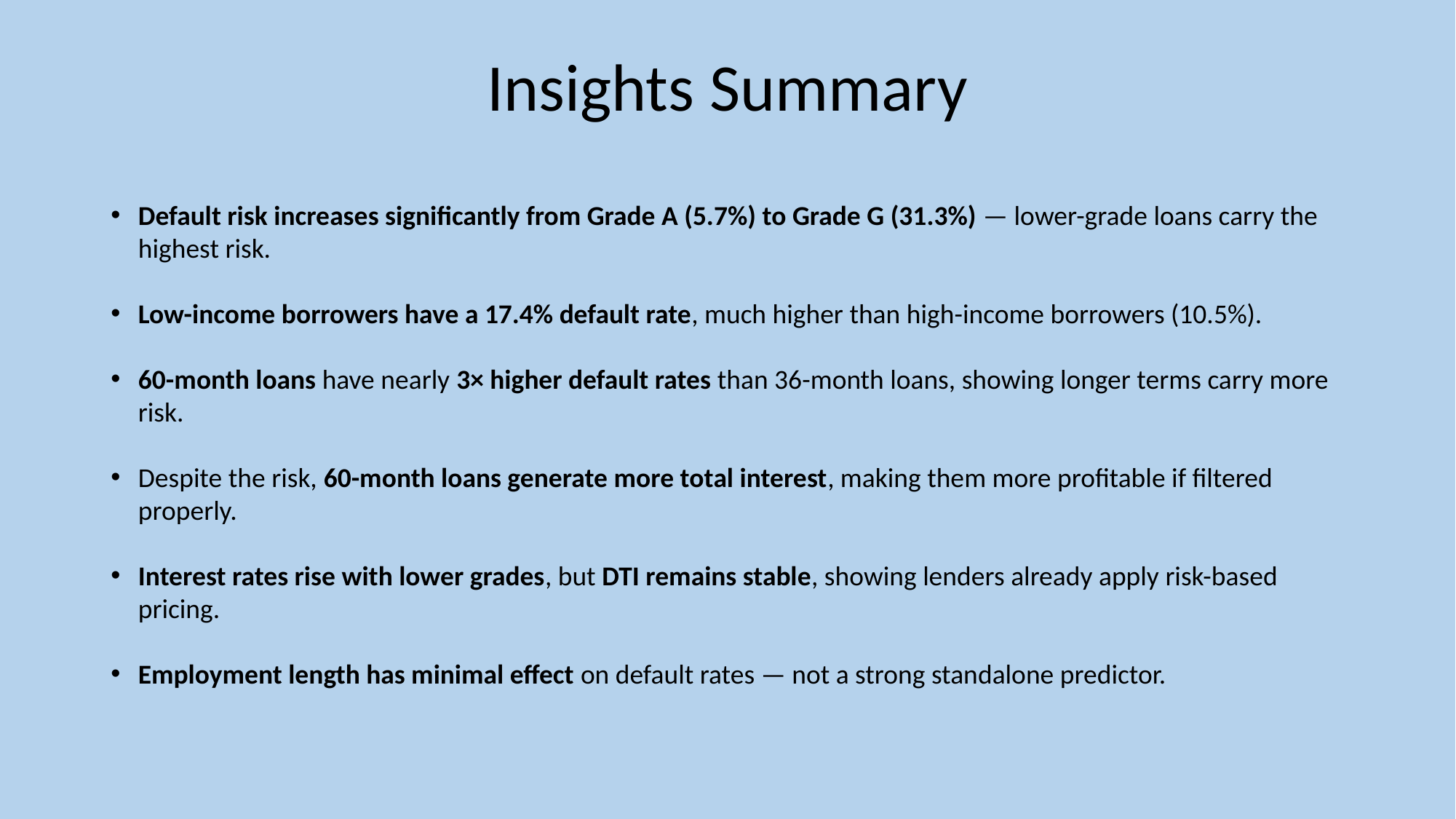

# Insights Summary
Default risk increases significantly from Grade A (5.7%) to Grade G (31.3%) — lower-grade loans carry the highest risk.

Low-income borrowers have a 17.4% default rate, much higher than high-income borrowers (10.5%).

60-month loans have nearly 3× higher default rates than 36-month loans, showing longer terms carry more risk.

Despite the risk, 60-month loans generate more total interest, making them more profitable if filtered properly.

Interest rates rise with lower grades, but DTI remains stable, showing lenders already apply risk-based pricing.

Employment length has minimal effect on default rates — not a strong standalone predictor.